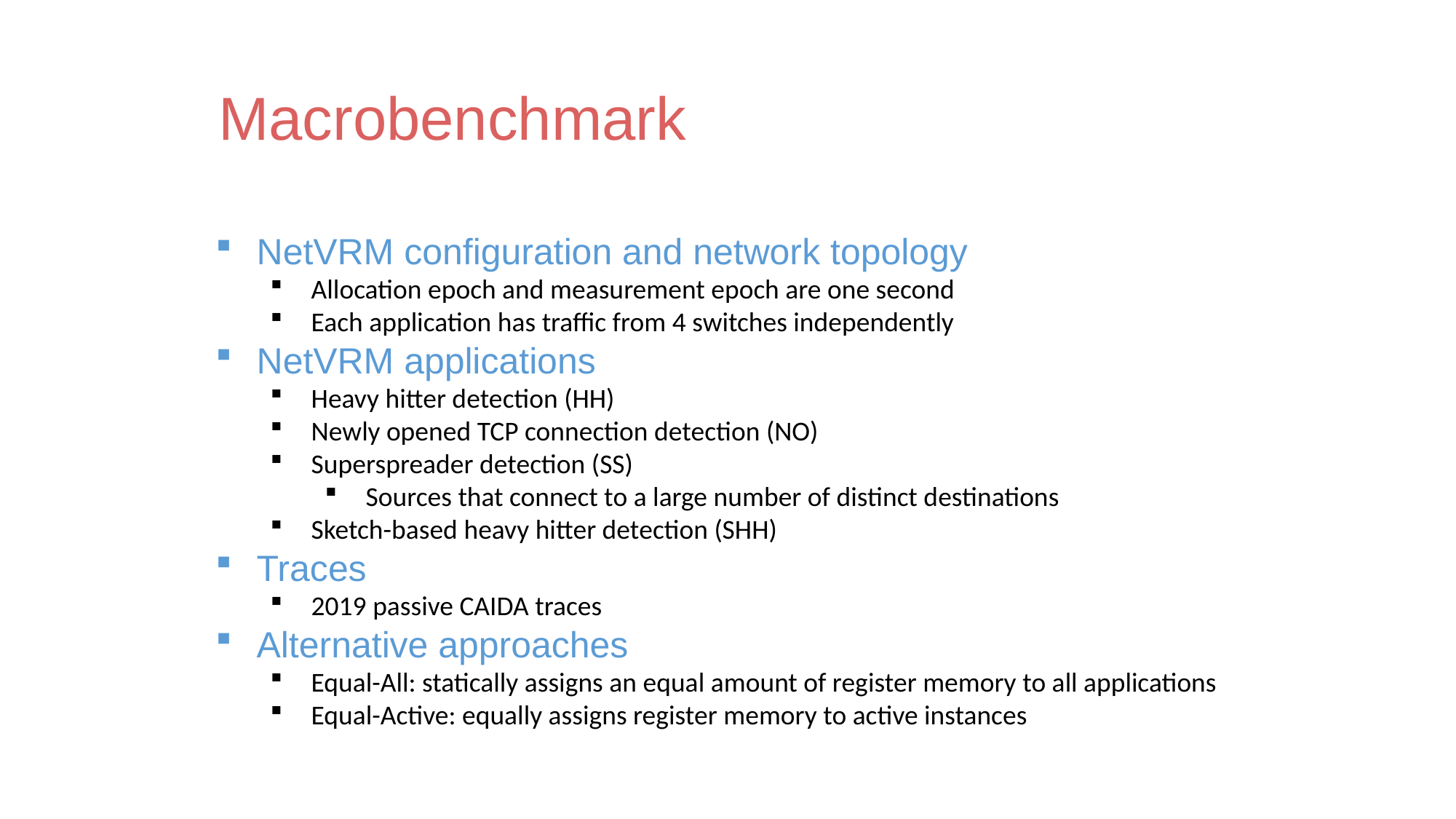

# Macrobenchmark
NetVRM configuration and network topology
Allocation epoch and measurement epoch are one second
Each application has traffic from 4 switches independently
NetVRM applications
Heavy hitter detection (HH)
Newly opened TCP connection detection (NO)
Superspreader detection (SS)
Sources that connect to a large number of distinct destinations
Sketch-based heavy hitter detection (SHH)
Traces
2019 passive CAIDA traces
Alternative approaches
Equal-All: statically assigns an equal amount of register memory to all applications
Equal-Active: equally assigns register memory to active instances